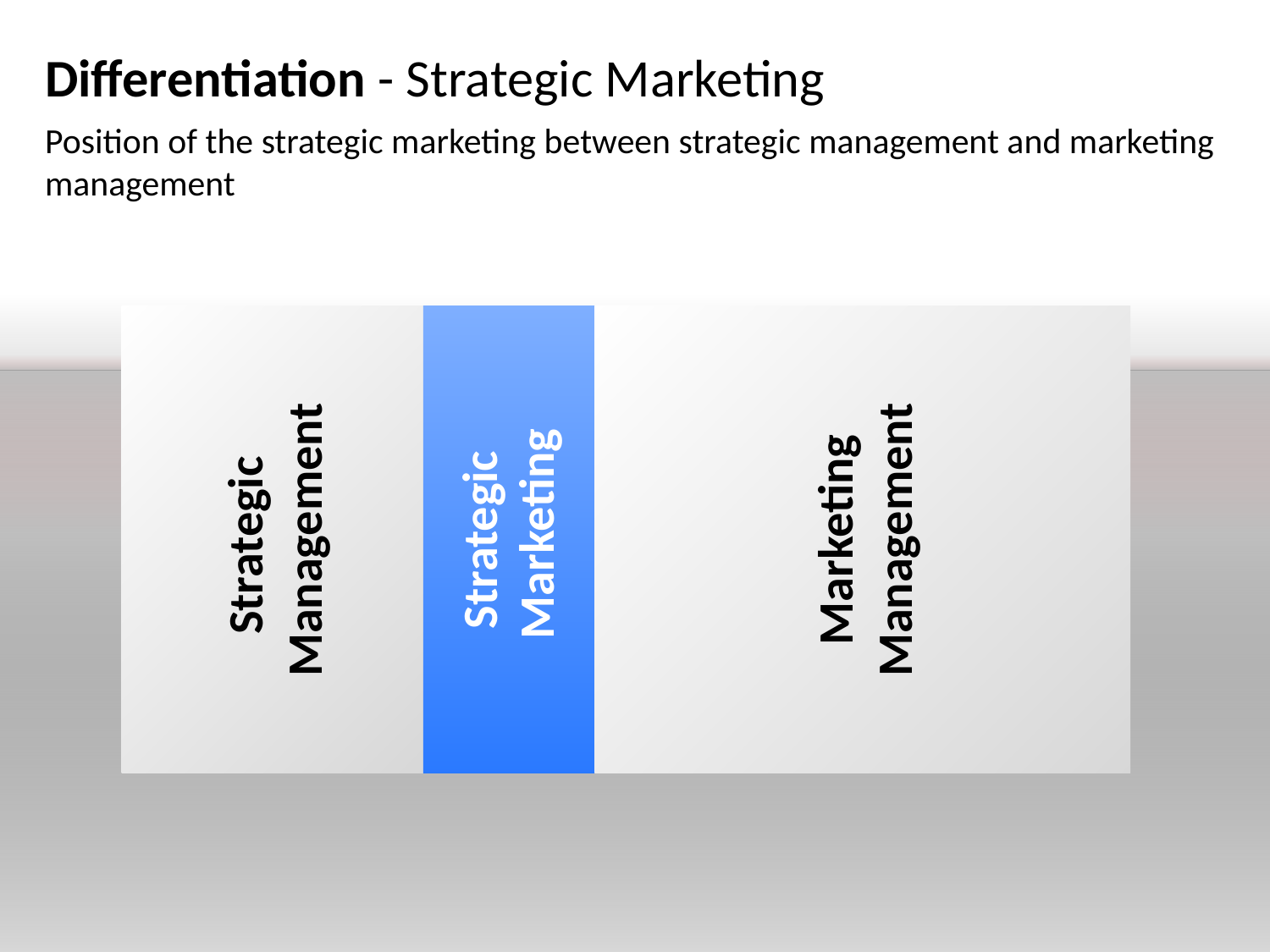

# Differentiation - Strategic Marketing
Position of the strategic marketing between strategic management and marketing management
Strategic
Management
Strategic
 Marketing
Marketing
Management